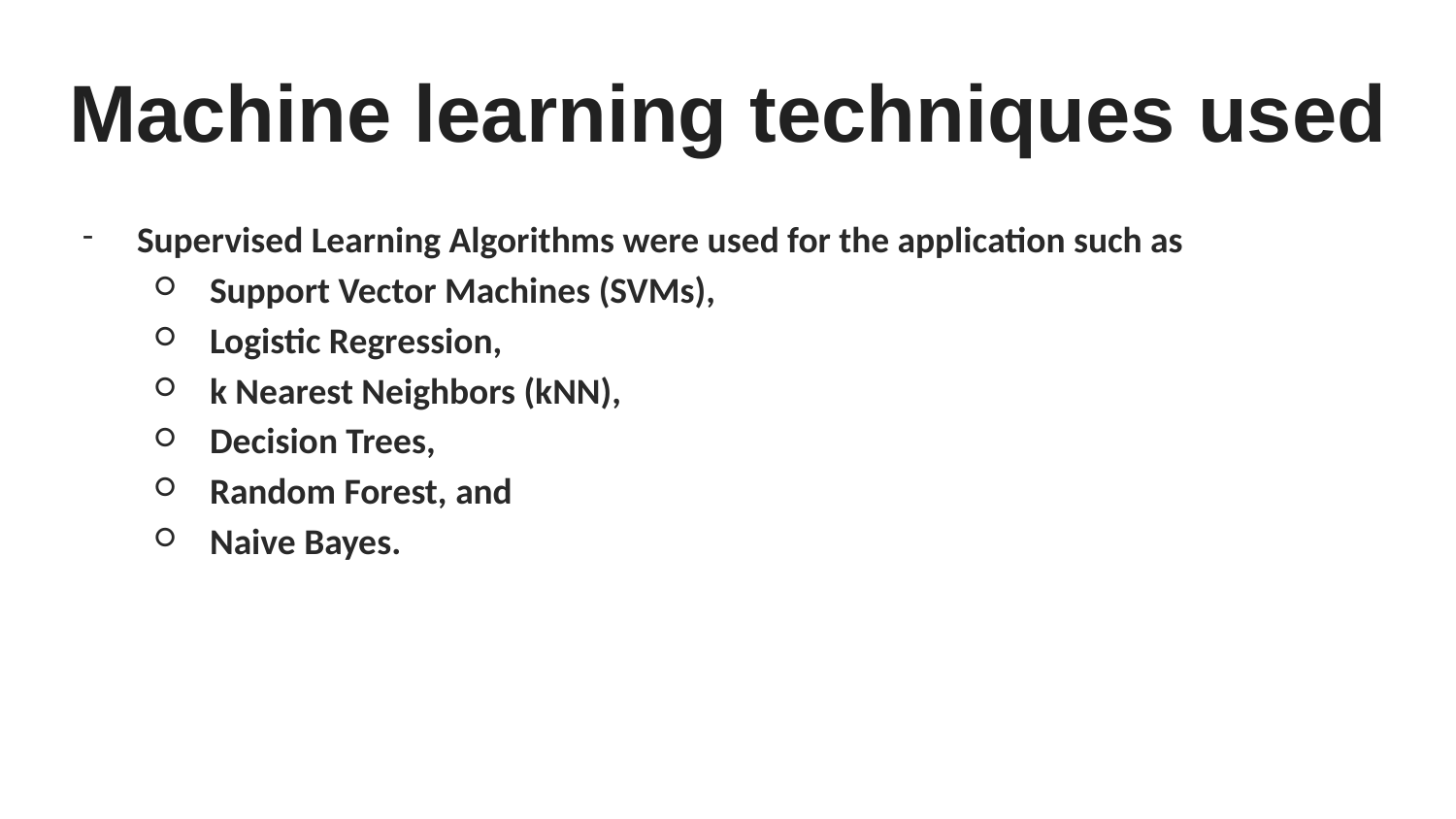

# Machine learning techniques used
Supervised Learning Algorithms were used for the application such as
Support Vector Machines (SVMs),
Logistic Regression,
k Nearest Neighbors (kNN),
Decision Trees,
Random Forest, and
Naive Bayes.